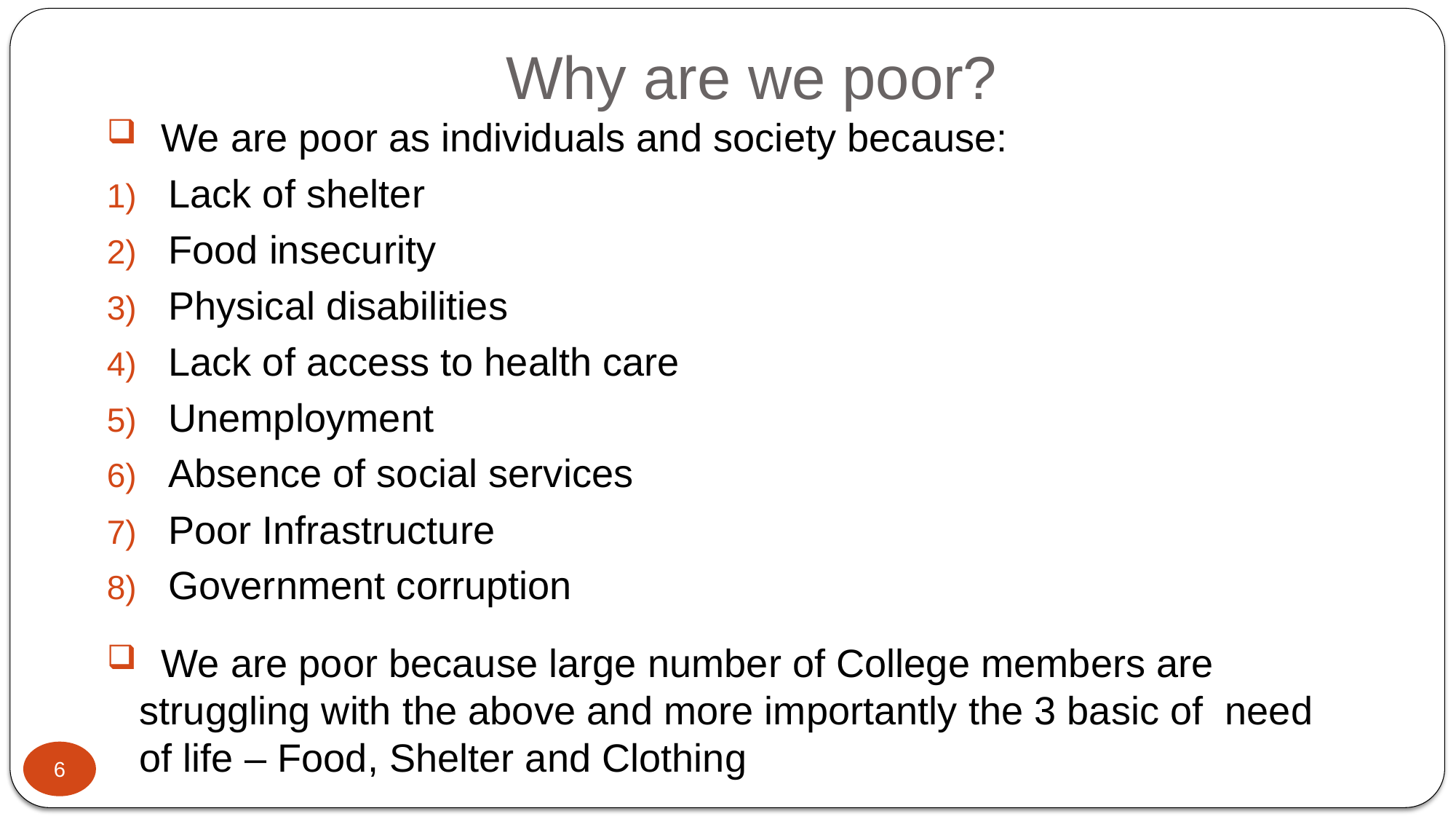

# Why are we poor?
  We are poor as individuals and society because:
Lack of shelter
Food insecurity
Physical disabilities
Lack of access to health care
Unemployment
Absence of social services
Poor Infrastructure
Government corruption

  We are poor because large number of College members are struggling with the above and more importantly the 3 basic of  need of life – Food, Shelter and Clothing

6